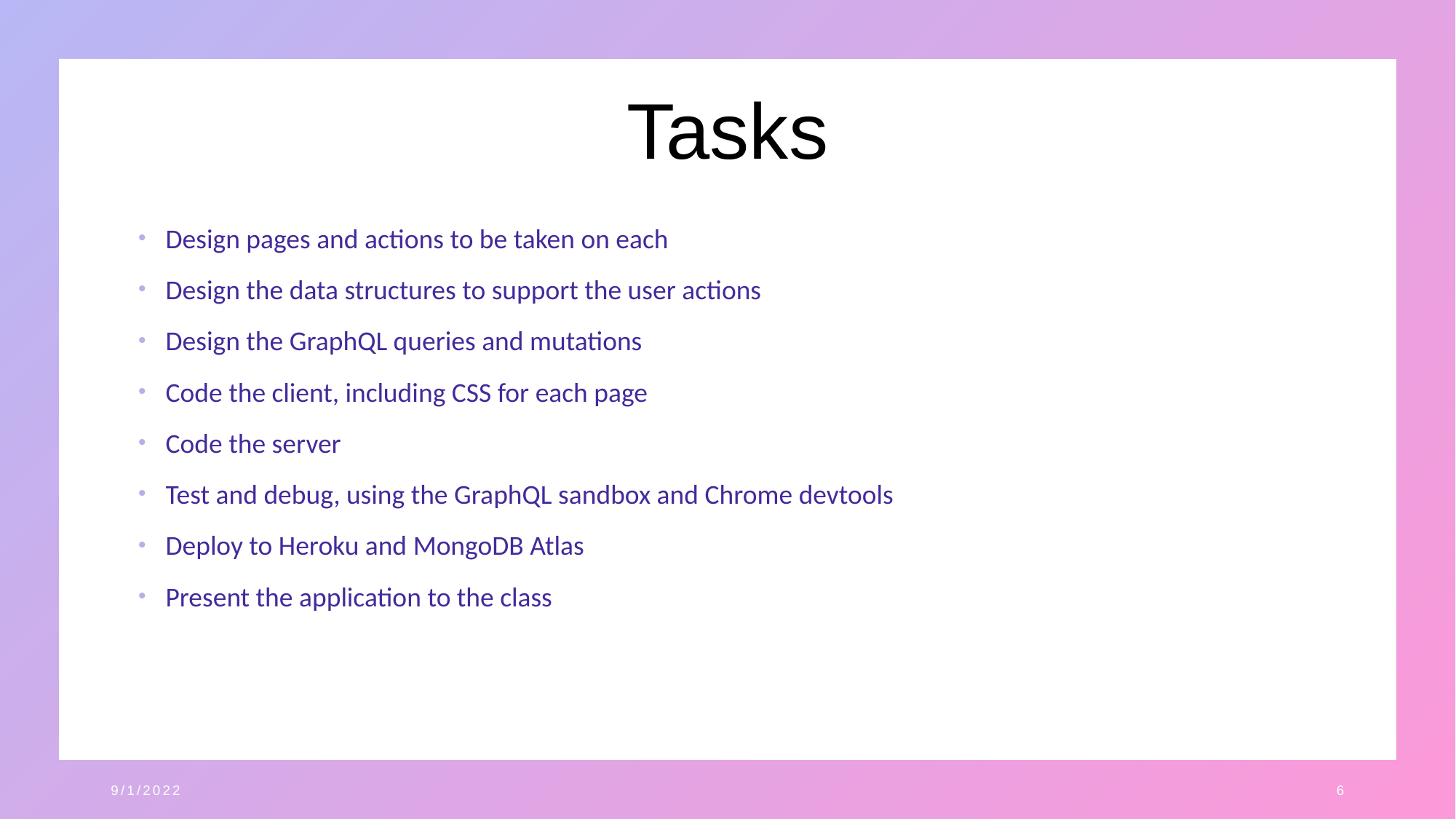

# Tasks
Design pages and actions to be taken on each
Design the data structures to support the user actions
Design the GraphQL queries and mutations
Code the client, including CSS for each page
Code the server
Test and debug, using the GraphQL sandbox and Chrome devtools
Deploy to Heroku and MongoDB Atlas
Present the application to the class
9/1/2022
6